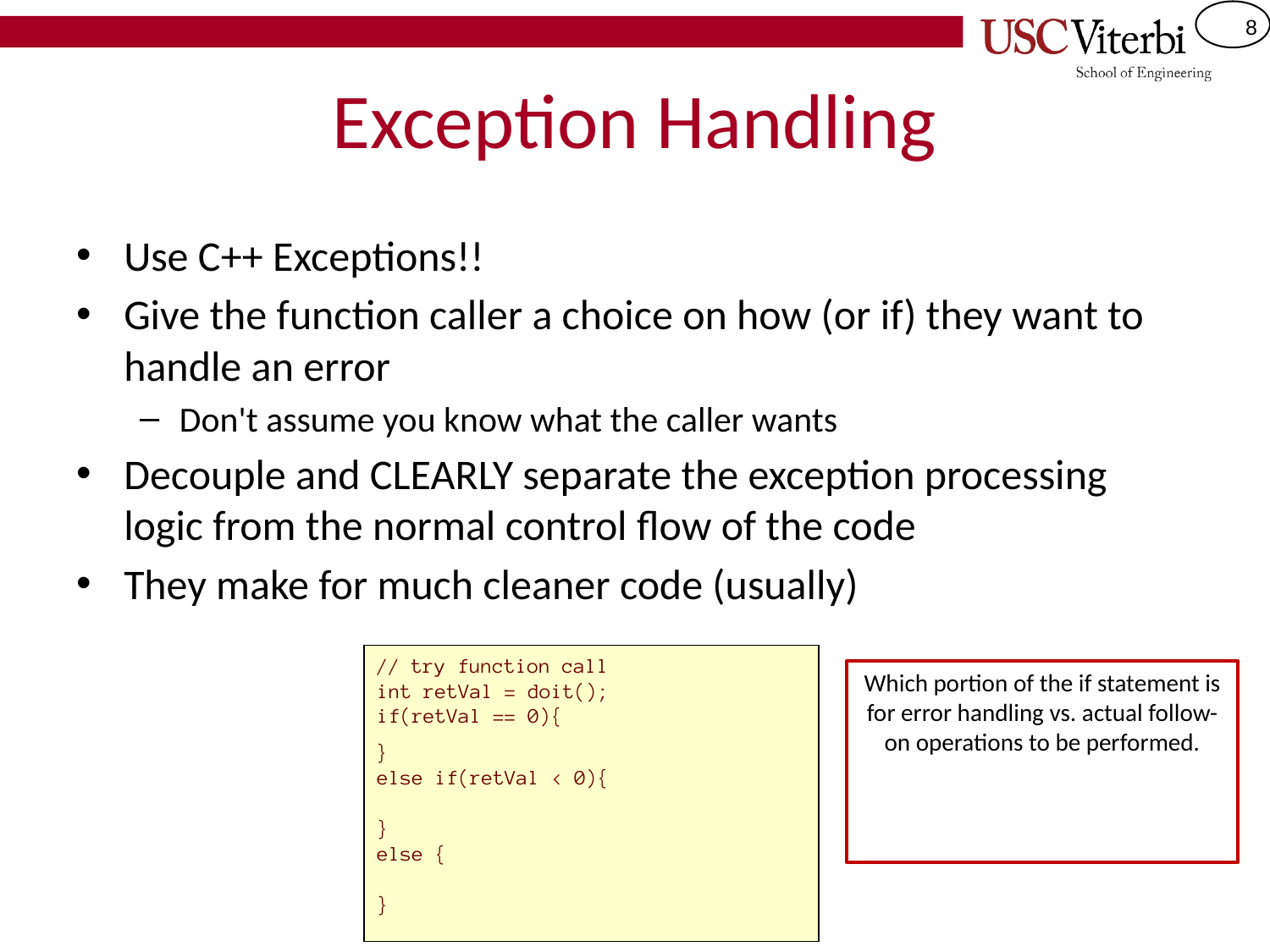

# Exception Handling
Use C++ Exceptions!!
Give the function caller a choice on how (or if) they want to handle an error
Don't assume you know what the caller wants
Decouple and CLEARLY separate the exception processing logic from the normal control flow of the code
They make for much cleaner code (usually)

// try function call
int retVal = doit();
if(retVal == 0){
}
else if(retVal < 0){
}
else {
}
Which portion of the if statement is for error handling vs. actual follow-on operations to be performed.